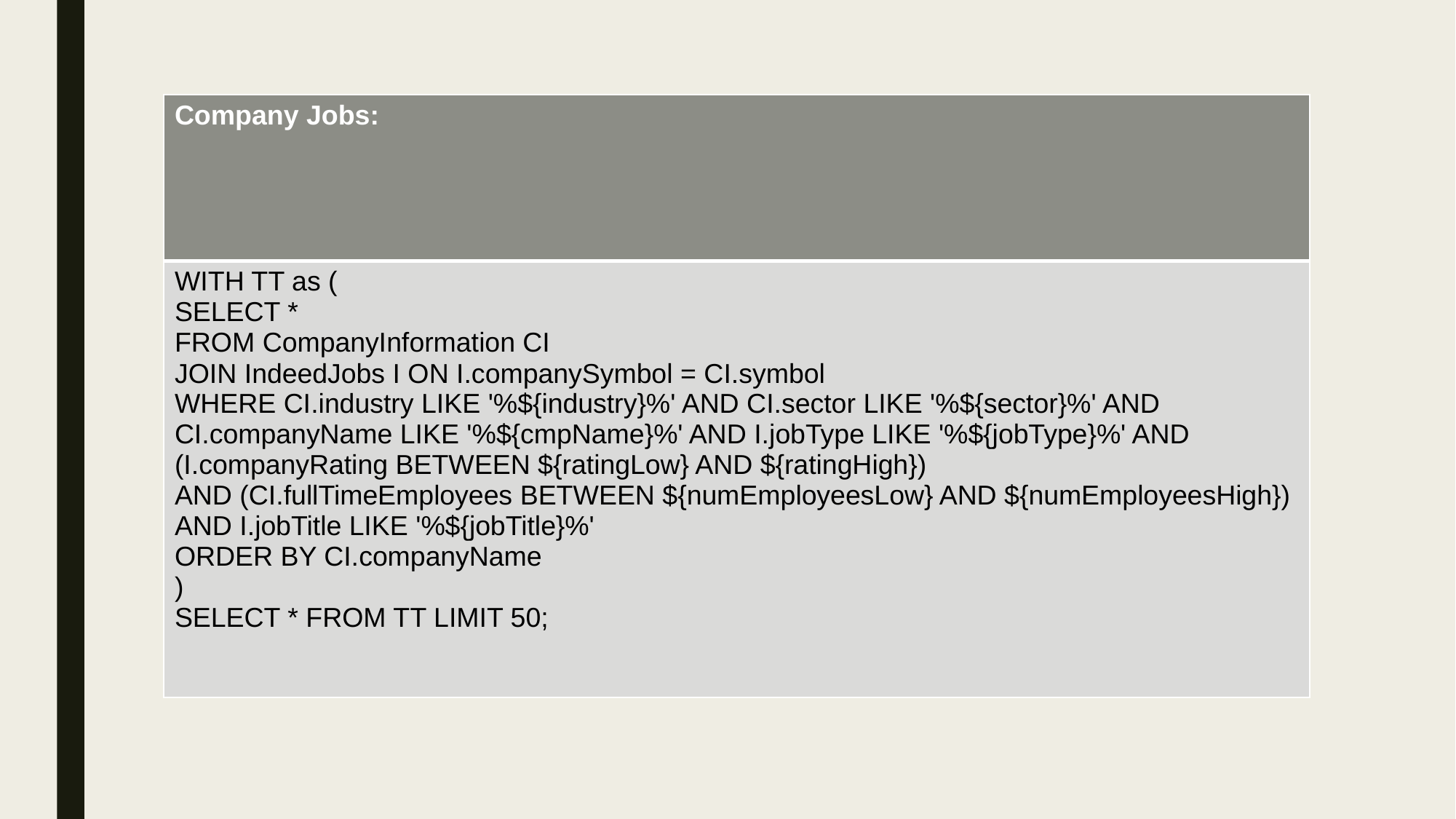

#
| Company Jobs: |
| --- |
| WITH TT as ( SELECT \* FROM CompanyInformation CI JOIN IndeedJobs I ON I.companySymbol = CI.symbol WHERE CI.industry LIKE '%${industry}%' AND CI.sector LIKE '%${sector}%' AND CI.companyName LIKE '%${cmpName}%' AND I.jobType LIKE '%${jobType}%' AND (I.companyRating BETWEEN ${ratingLow} AND ${ratingHigh}) AND (CI.fullTimeEmployees BETWEEN ${numEmployeesLow} AND ${numEmployeesHigh}) AND I.jobTitle LIKE '%${jobTitle}%' ORDER BY CI.companyName ) SELECT \* FROM TT LIMIT 50; |